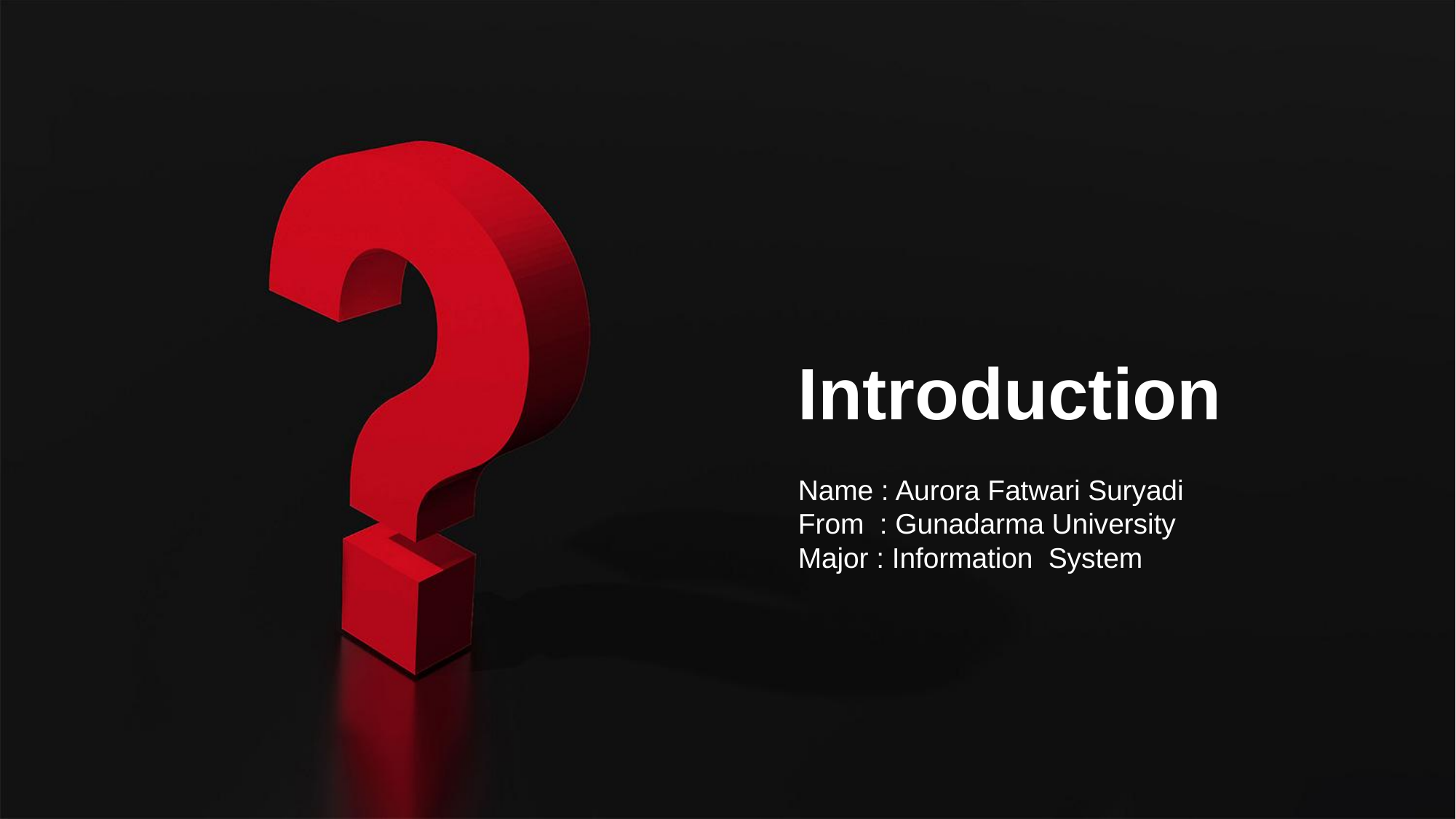

Name : Aurora Fatwari Suryadi
From  : Gunadarma University
Major : Information  System

Introduction